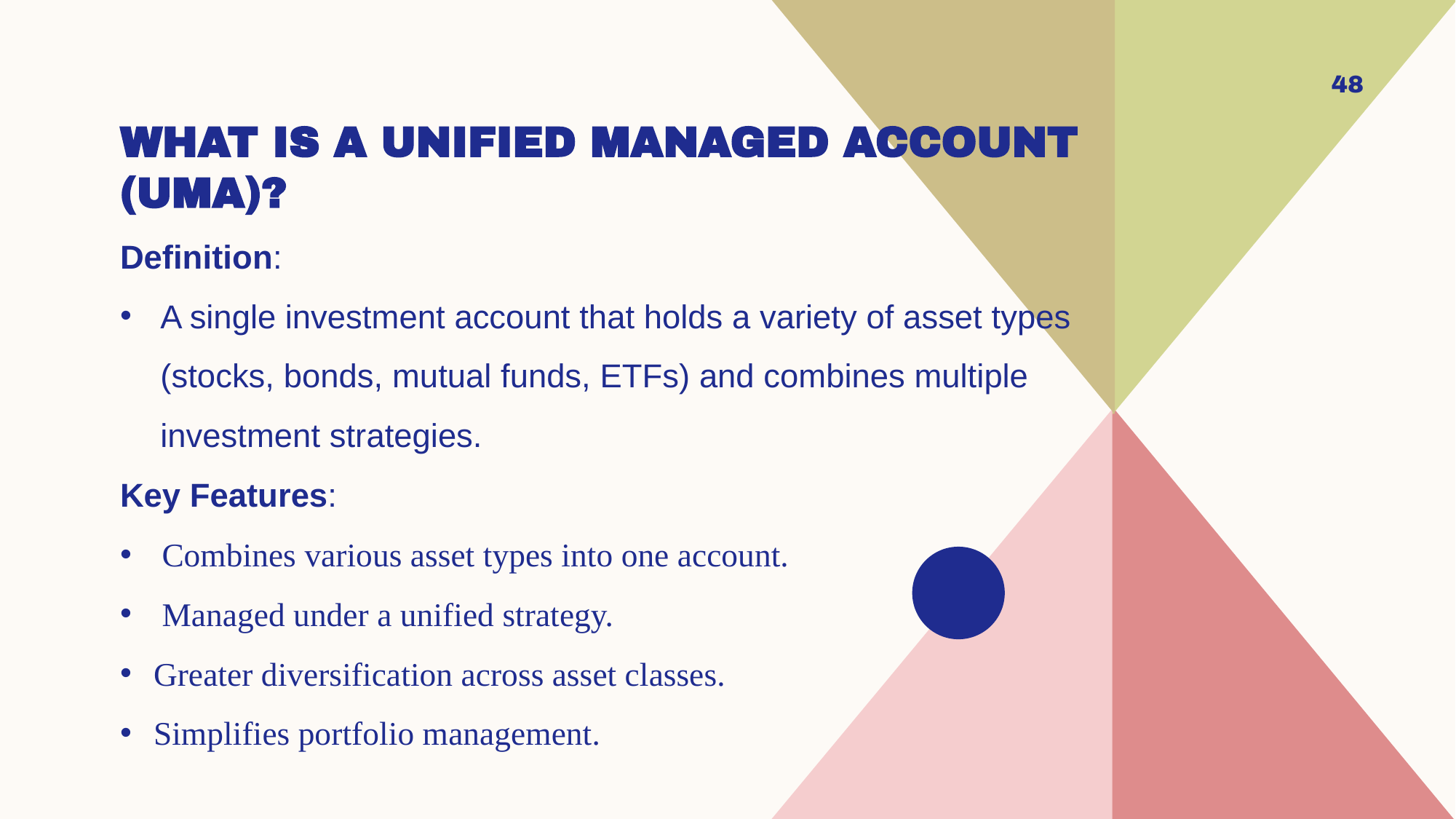

48
# What is a Unified Managed Account (UMA)?
Definition:
A single investment account that holds a variety of asset types (stocks, bonds, mutual funds, ETFs) and combines multiple investment strategies.
Key Features:
 Combines various asset types into one account.
 Managed under a unified strategy.
Greater diversification across asset classes.
Simplifies portfolio management.